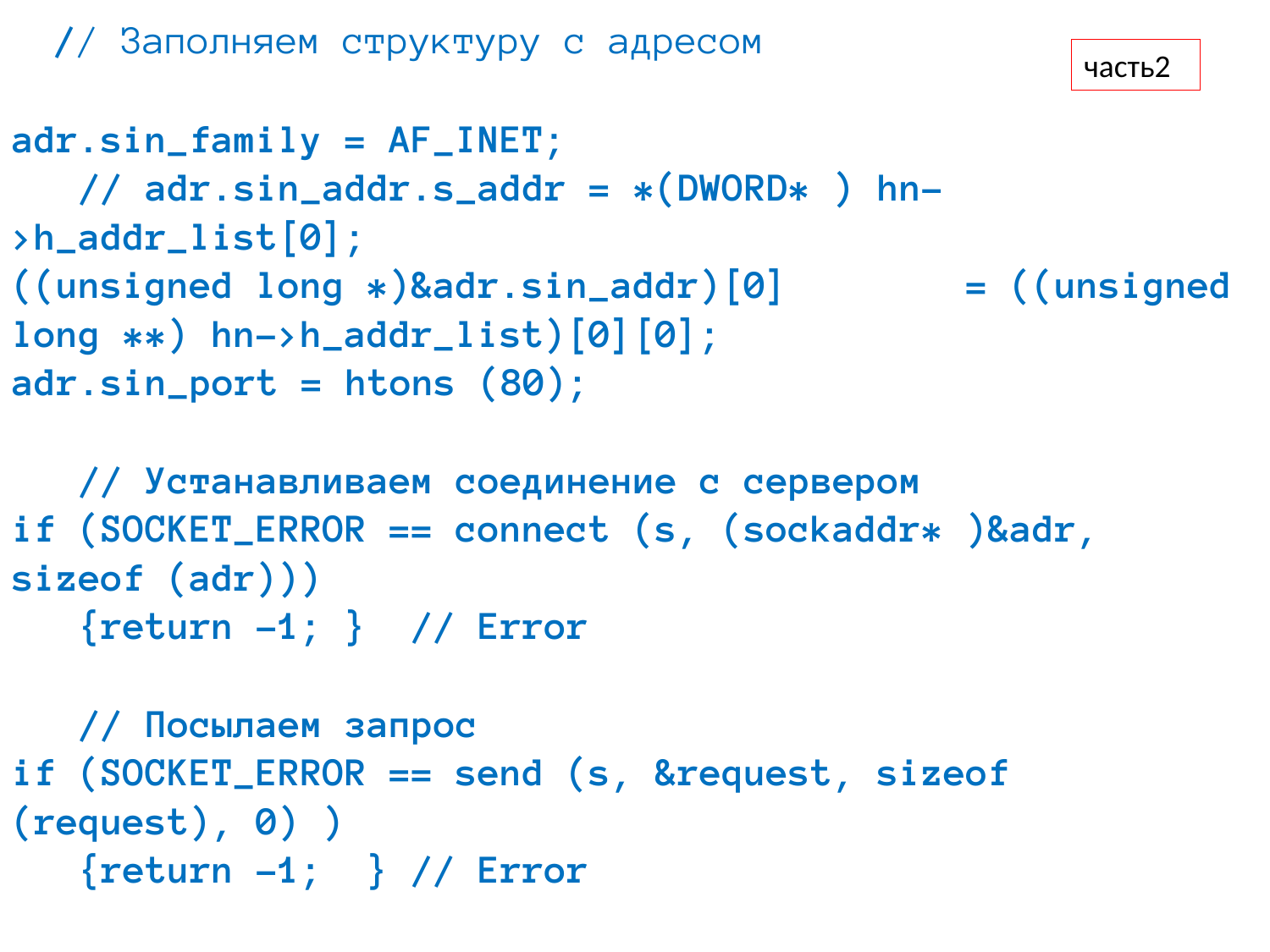

// Заполняем структуру с адресом

adr.sin_family = AF_INET;
   // adr.sin_addr.s_addr = *(DWORD* ) hn->h_addr_list[0];
((unsigned long *)&adr.sin_addr)[0]        = ((unsigned long **) hn->h_addr_list)[0][0];
adr.sin_port = htons (80);

   // Устанавливаем соединение с сервером
if (SOCKET_ERROR == connect (s, (sockaddr* )&adr, sizeof (adr)))
   {return -1; }  // Error

   // Посылаем запрос
if (SOCKET_ERROR == send (s, &request, sizeof (request), 0) )
   {return -1;  } // Error

часть2